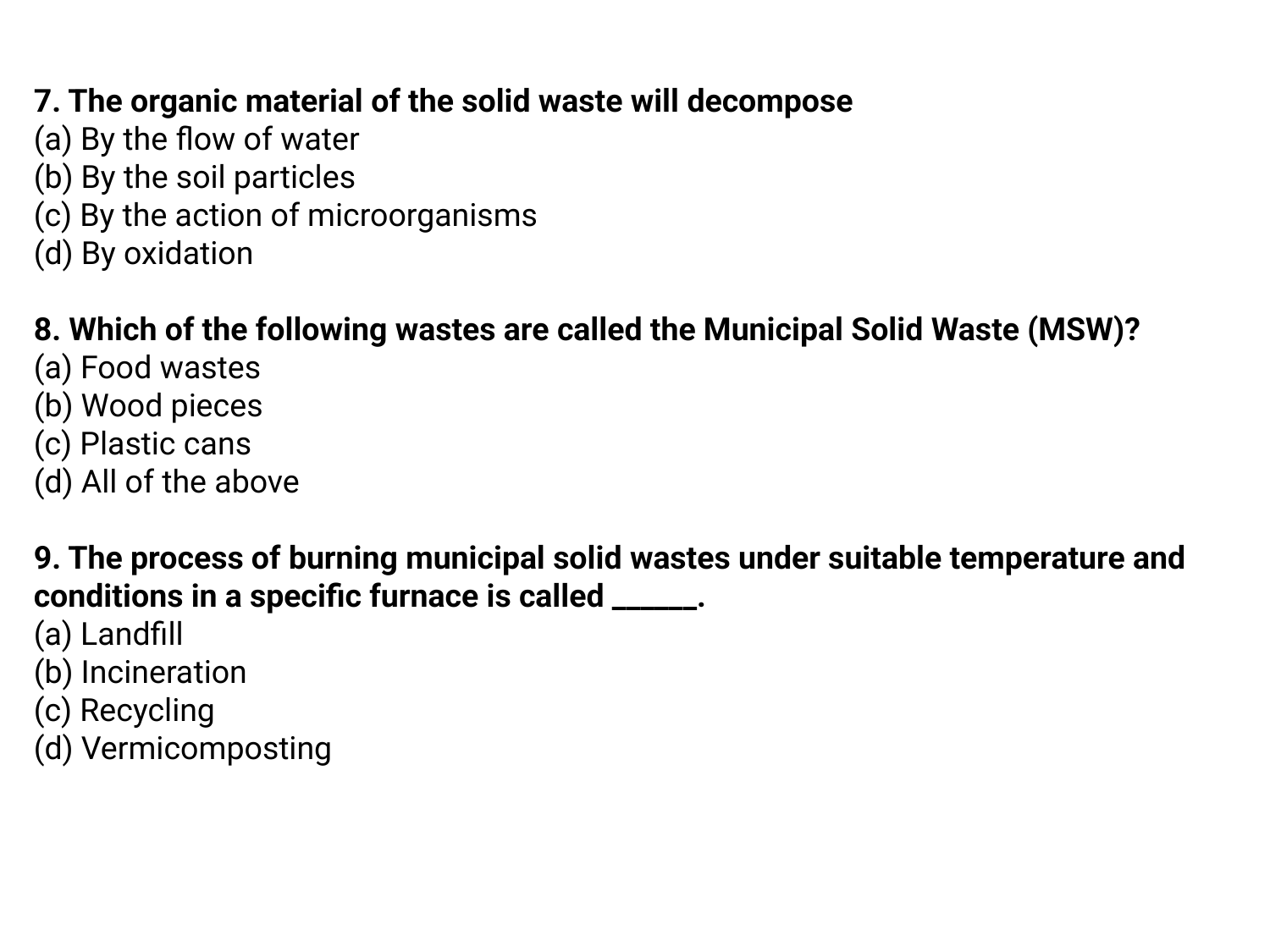

7. The organic material of the solid waste will decompose
(a) By the flow of water
(b) By the soil particles
(c) By the action of microorganisms
(d) By oxidation

8. Which of the following wastes are called the Municipal Solid Waste (MSW)?
(a) Food wastes
(b) Wood pieces
(c) Plastic cans
(d) All of the above

9. The process of burning municipal solid wastes under suitable temperature and conditions in a specific furnace is called ______.
(a) Landfill
(b) Incineration
(c) Recycling
(d) Vermicomposting